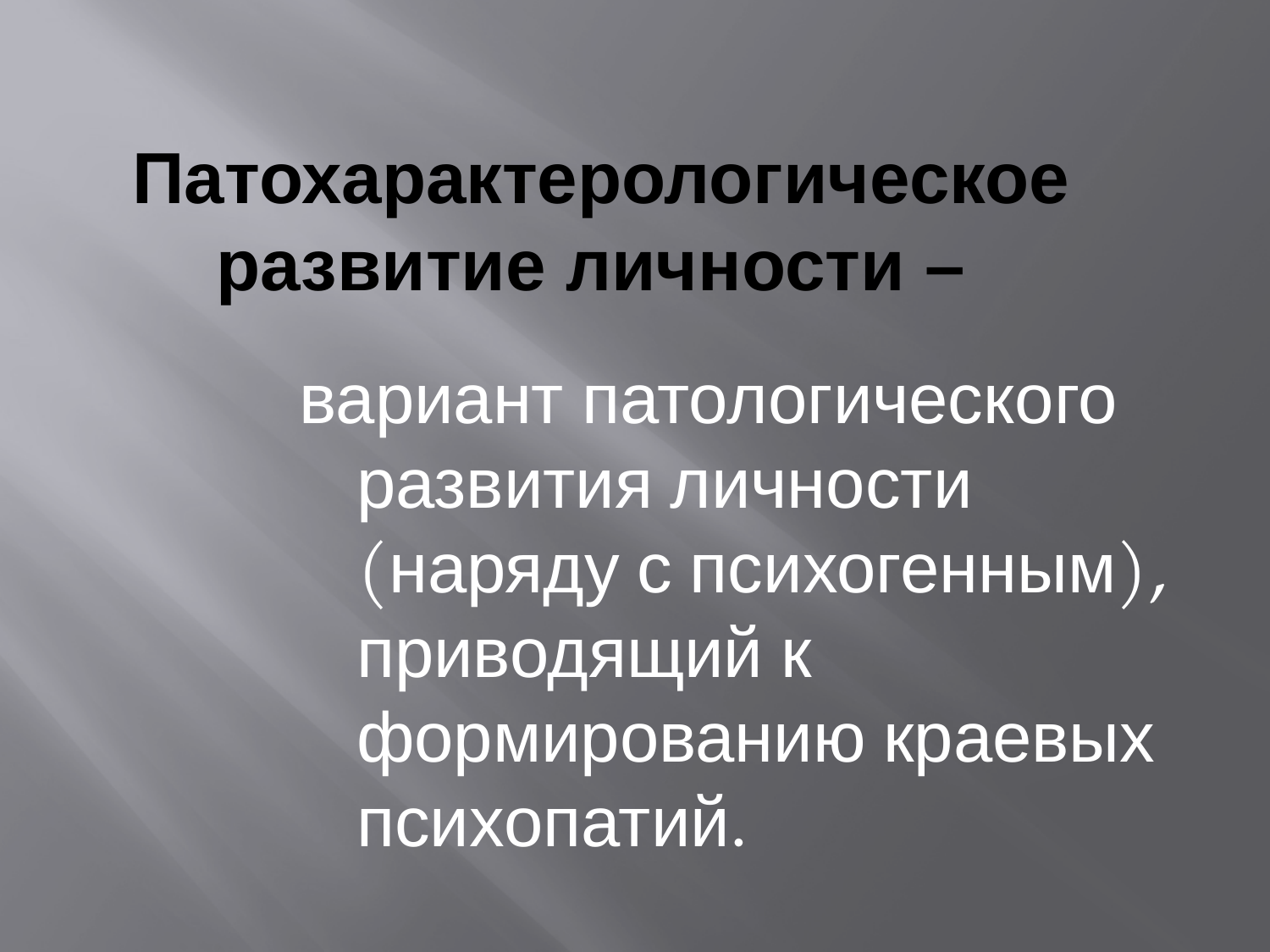

# Патохарактерологическое развитие личности –
вариант патологического развития личности (наряду с психогенным), приводящий к формированию краевых психопатий.